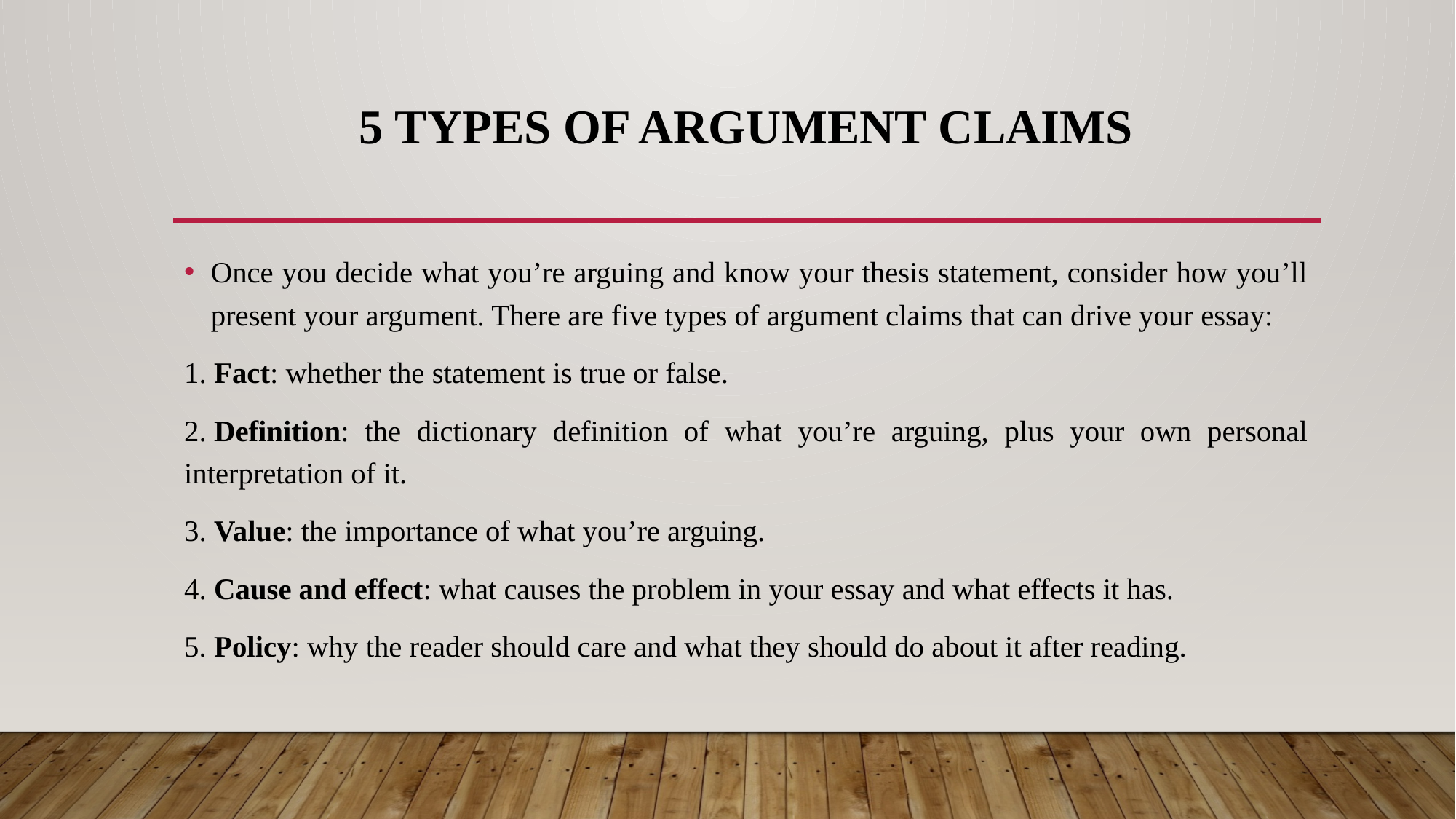

# 5 Types of Argument Claims
Once you decide what you’re arguing and know your thesis statement, consider how you’ll present your argument. There are five types of argument claims that can drive your essay:
1. Fact: whether the statement is true or false.
2. Definition: the dictionary definition of what you’re arguing, plus your own personal interpretation of it.
3. Value: the importance of what you’re arguing.
4. Cause and effect: what causes the problem in your essay and what effects it has.
5. Policy: why the reader should care and what they should do about it after reading.